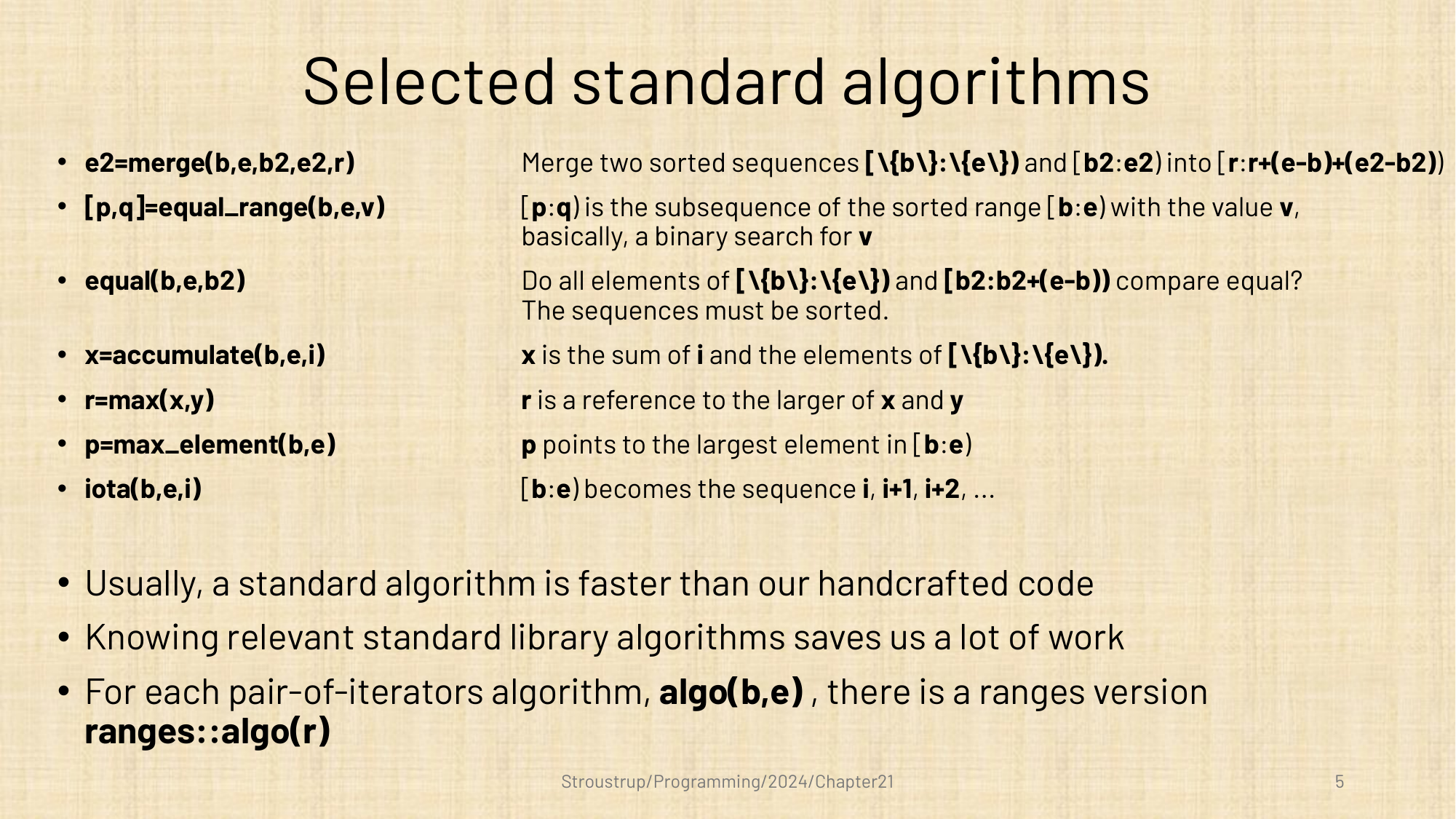

# Selected standard algorithms
e2=merge(b,e,b2,e2,r)		Merge two sorted sequences [\{b\}:\{e\}) and [b2:e2) into [r:r+(e-b)+(e2-b2))
[p,q]=equal_range(b,e,v)		[p:q) is the subsequence of the sorted range [b:e) with the value v,
				basically, a binary search for v
equal(b,e,b2)			Do all elements of [\{b\}:\{e\}) and [b2:b2+(e-b)) compare equal?
				The sequences must be sorted.
x=accumulate(b,e,i)		x is the sum of i and the elements of [\{b\}:\{e\}).
r=max(x,y)			r is a reference to the larger of x and y
p=max_element(b,e)		p points to the largest element in [b:e)
iota(b,e,i)	 		[b:e) becomes the sequence i, i+1, i+2, ...

Usually, a standard algorithm is faster than our handcrafted code
Knowing relevant standard library algorithms saves us a lot of work
For each pair-of-iterators algorithm, algo(b,e) , there is a ranges version ranges::algo(r)
Stroustrup/Programming/2024/Chapter21
5